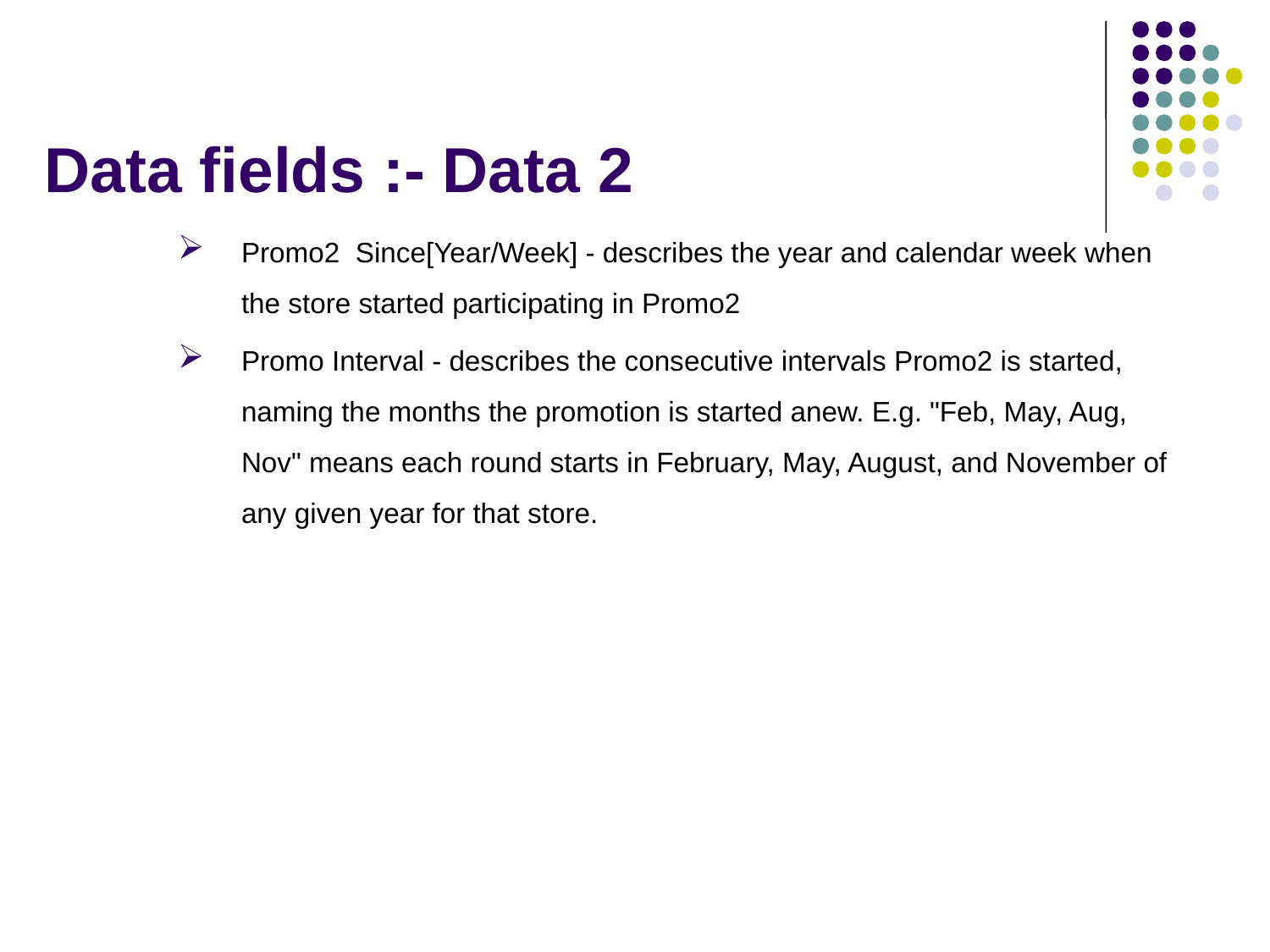

# Data fields :- Data 2
Promo2  Since[Year/Week] - describes the year and calendar week when the store started participating in Promo2
Promo Interval - describes the consecutive intervals Promo2 is started, naming the months the promotion is started anew. E.g. "Feb, May, Aug, Nov" means each round starts in February, May, August, and November of any given year for that store.